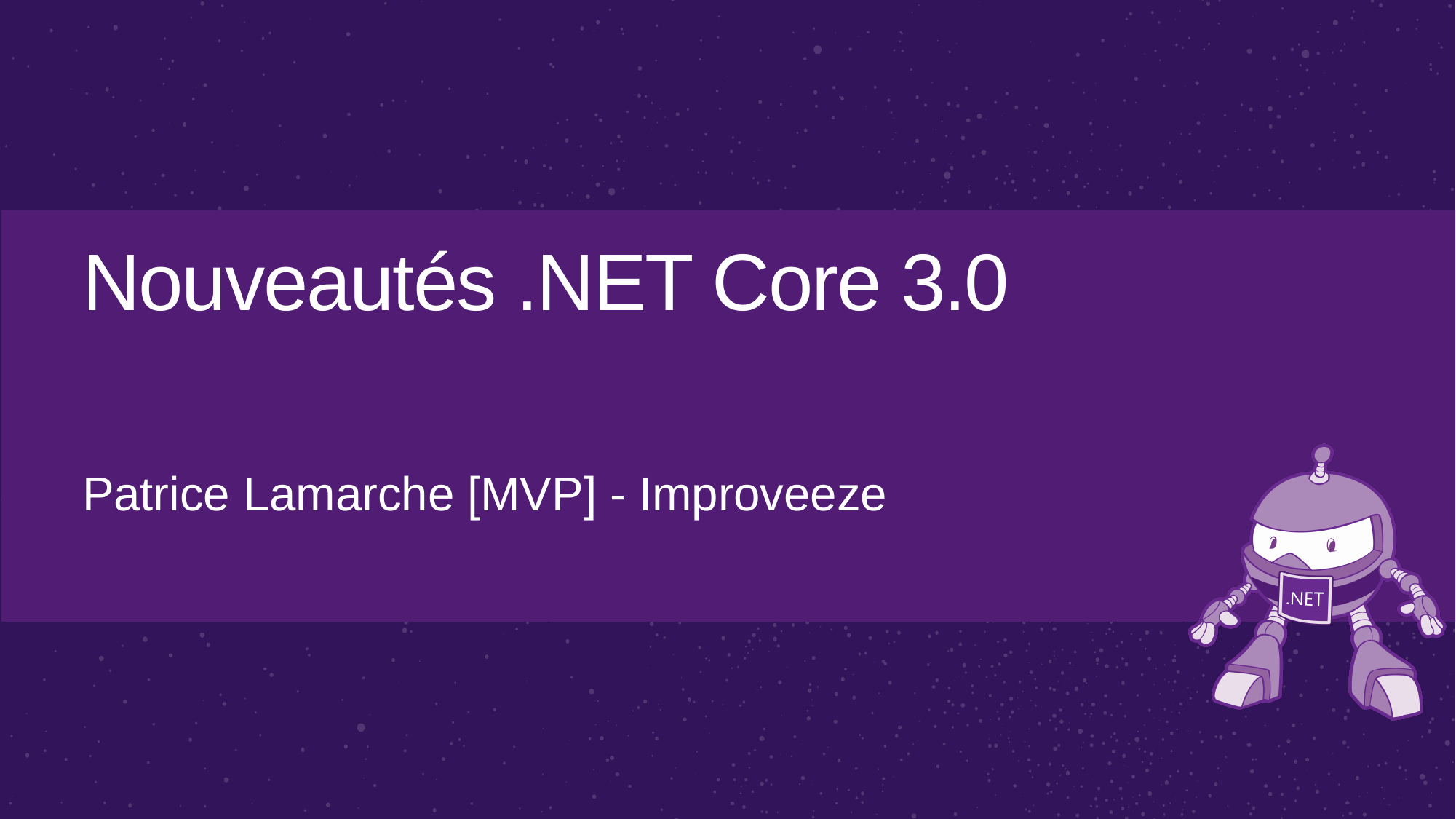

# Nouveautés .NET Core 3.0
Patrice Lamarche [MVP] - Improveeze